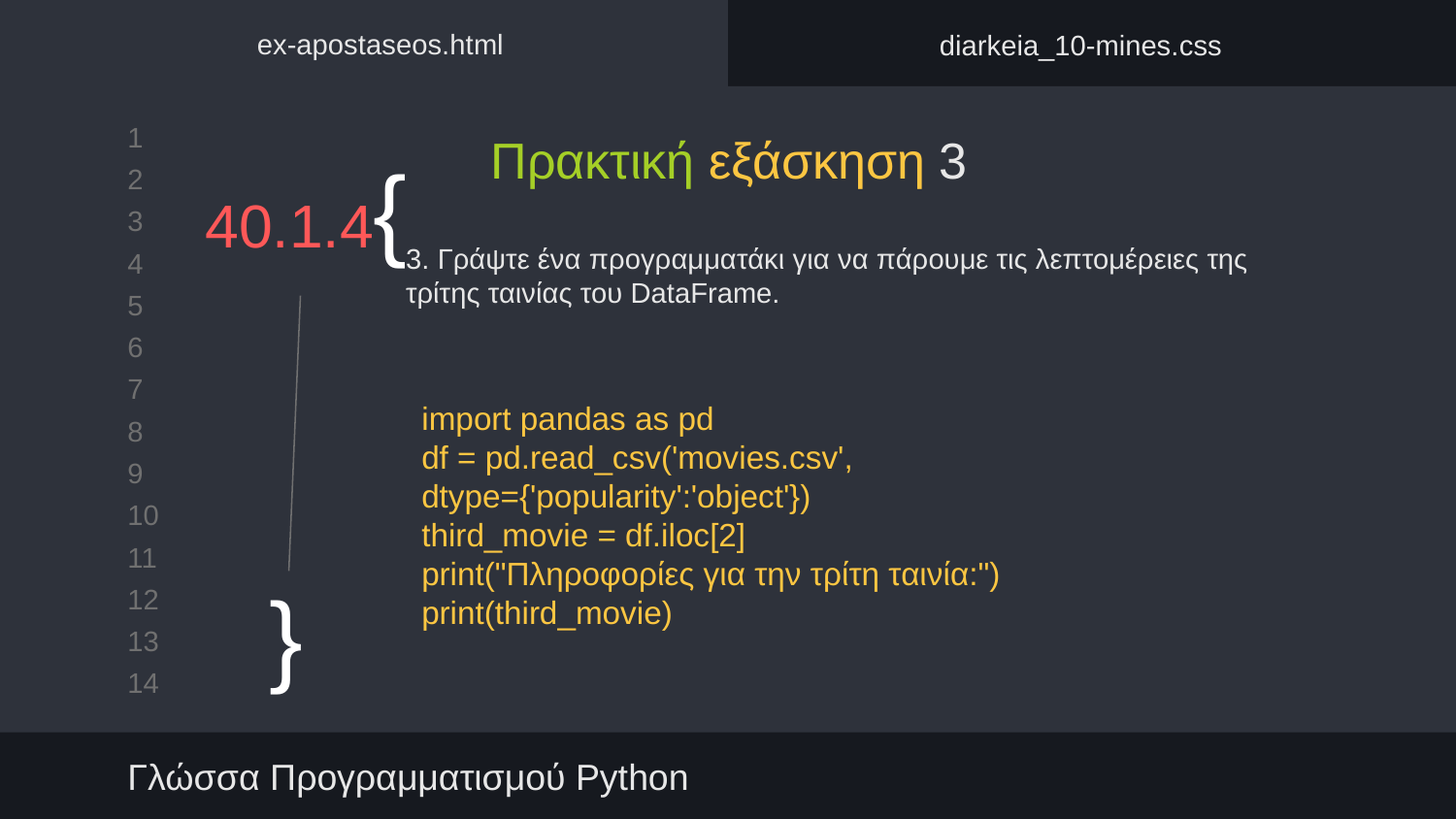

ex-apostaseos.html
diarkeia_10-mines.css
Πρακτική εξάσκηση 3
# 40.1.4{
3. Γράψτε ένα προγραμματάκι για να πάρουμε τις λεπτομέρειες της τρίτης ταινίας του DataFrame.
import pandas as pd
df = pd.read_csv('movies.csv', dtype={'popularity':'object'})
third_movie = df.iloc[2]
print("Πληροφορίες για την τρίτη ταινία:")
print(third_movie)
}
Γλώσσα Προγραμματισμού Python